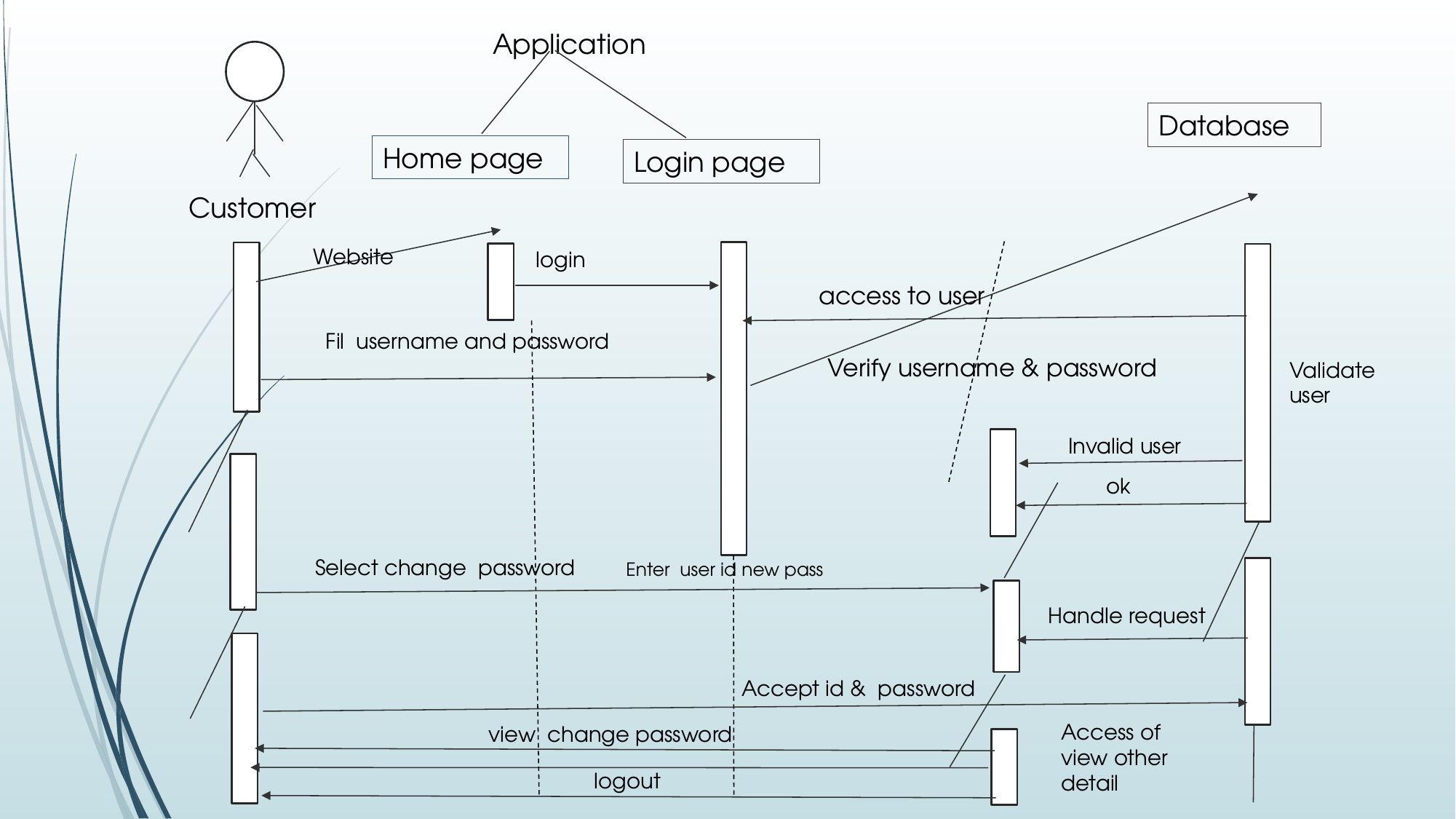

Application

Database
Home page
Login page
Customer

Website
login

 access to user
Fil  username and password

Verify username & password
Validate user
Invalid user

ok

Select change  password
Enter  user id new pass

Handle request

Accept id &  password

Access of view other detail
view  change password
logout